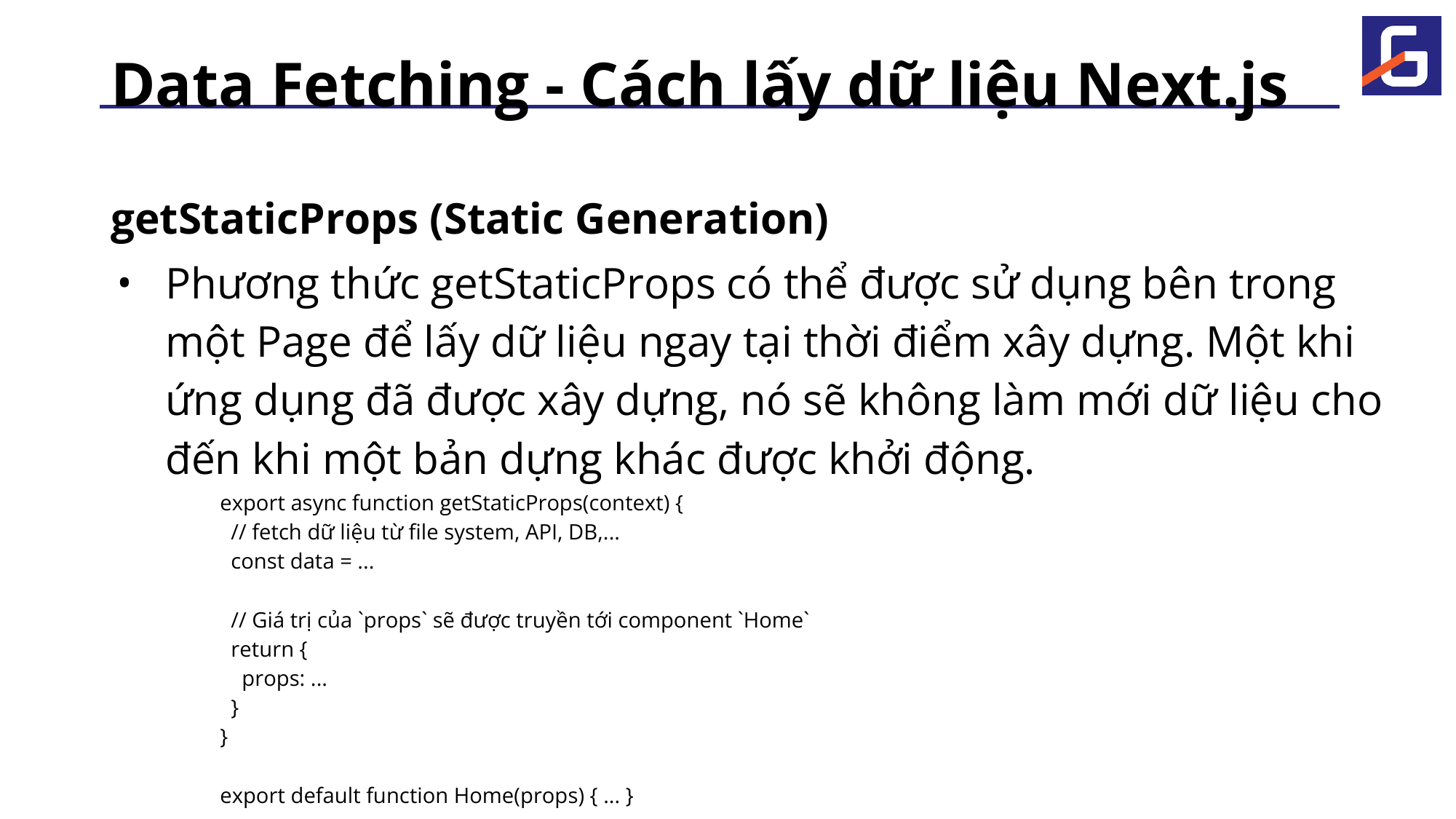

# Data Fetching - Cách lấy dữ liệu Next.js
getStaticProps (Static Generation)
Phương thức getStaticProps có thể được sử dụng bên trong một Page để lấy dữ liệu ngay tại thời điểm xây dựng. Một khi ứng dụng đã được xây dựng, nó sẽ không làm mới dữ liệu cho đến khi một bản dựng khác được khởi động.
export async function getStaticProps(context) {
  // fetch dữ liệu từ file system, API, DB,...
  const data = ...

  // Giá trị của `props` sẽ được truyền tới component `Home`
  return {
    props: ...
  }
}

export default function Home(props) { ... }